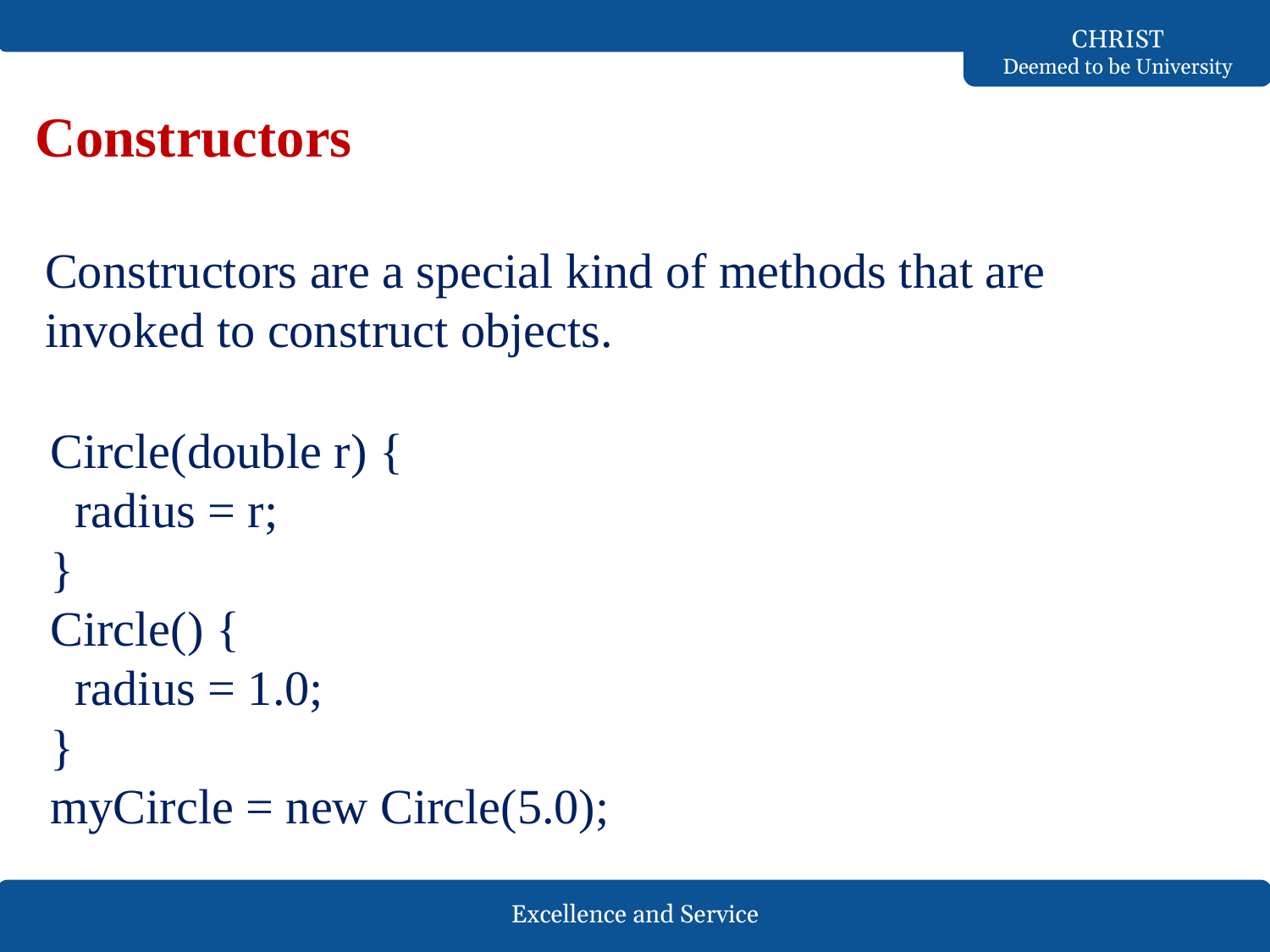

# Constructors
Constructors are a special kind of methods that are invoked to construct objects.
Circle(double r) {
  radius = r;
}
Circle() {
  radius = 1.0;
}
myCircle = new Circle(5.0);